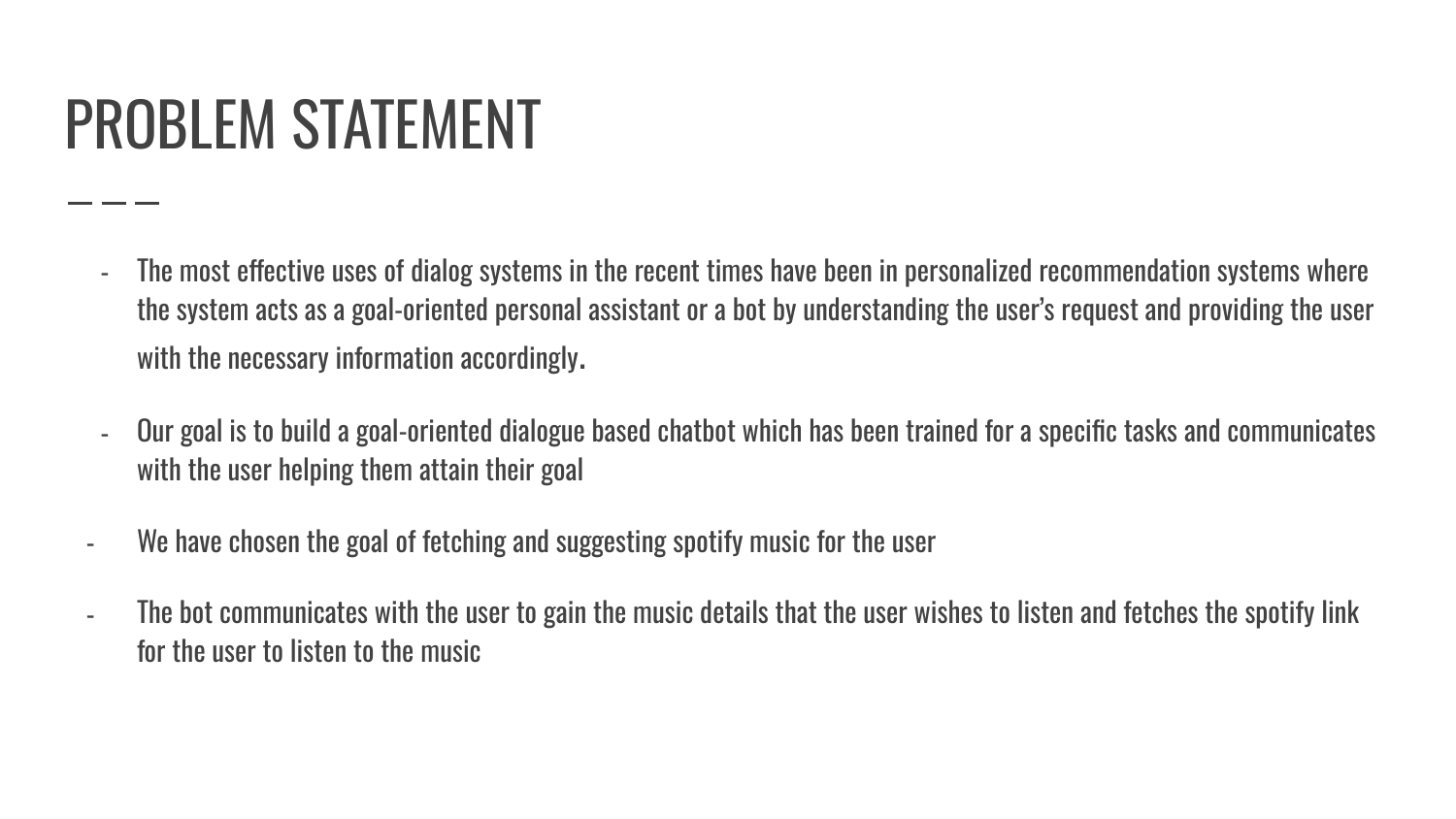

# PROBLEM STATEMENT
The most effective uses of dialog systems in the recent times have been in personalized recommendation systems where the system acts as a goal-oriented personal assistant or a bot by understanding the user’s request and providing the user with the necessary information accordingly.
Our goal is to build a goal-oriented dialogue based chatbot which has been trained for a specific tasks and communicates with the user helping them attain their goal
We have chosen the goal of fetching and suggesting spotify music for the user
The bot communicates with the user to gain the music details that the user wishes to listen and fetches the spotify link for the user to listen to the music